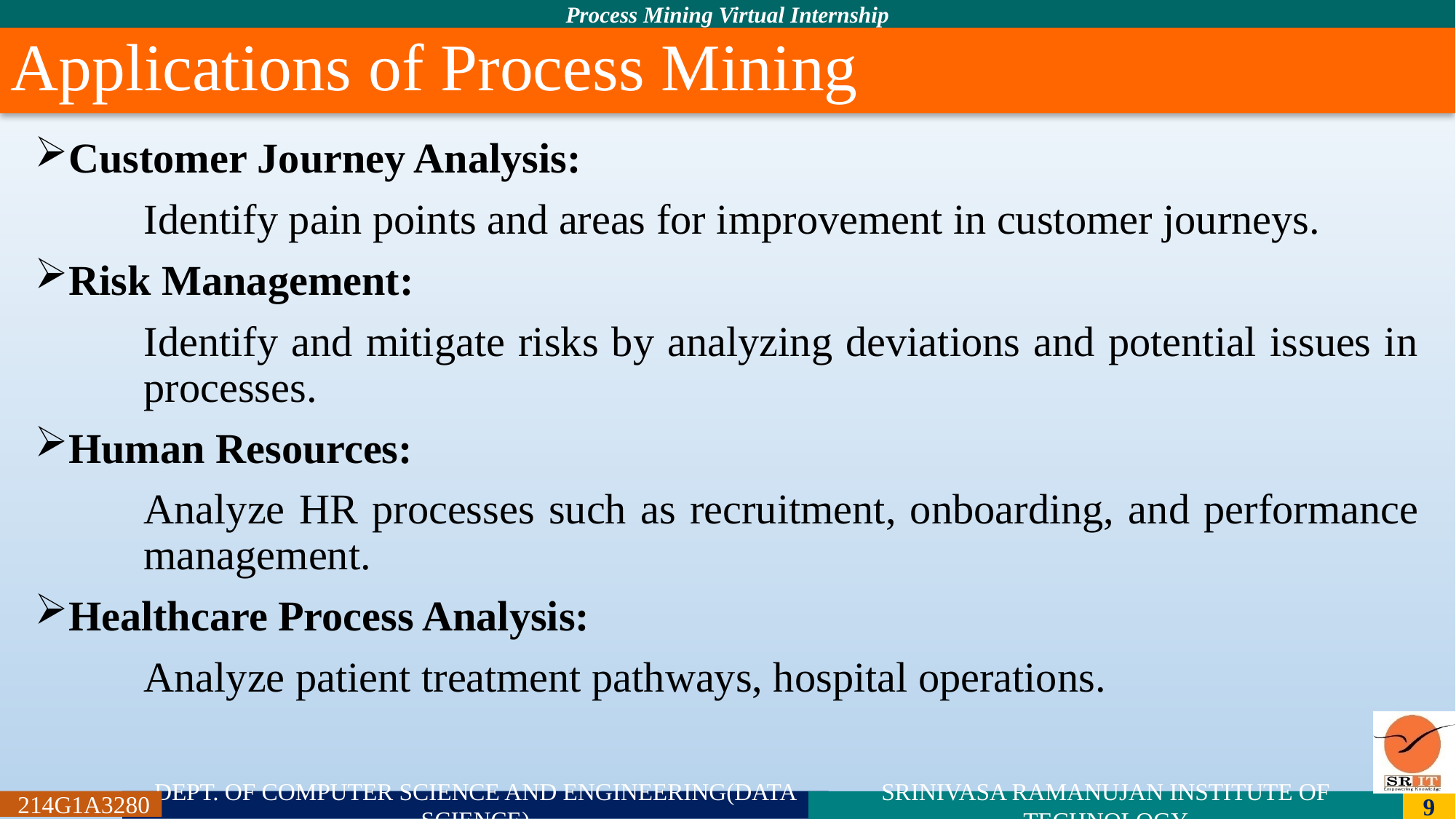

# Applications of Process Mining
Customer Journey Analysis:
	Identify pain points and areas for improvement in customer journeys.
Risk Management:
	Identify and mitigate risks by analyzing deviations and potential issues in 	processes.
Human Resources:
	Analyze HR processes such as recruitment, onboarding, and performance 	management.
Healthcare Process Analysis:
	Analyze patient treatment pathways, hospital operations.